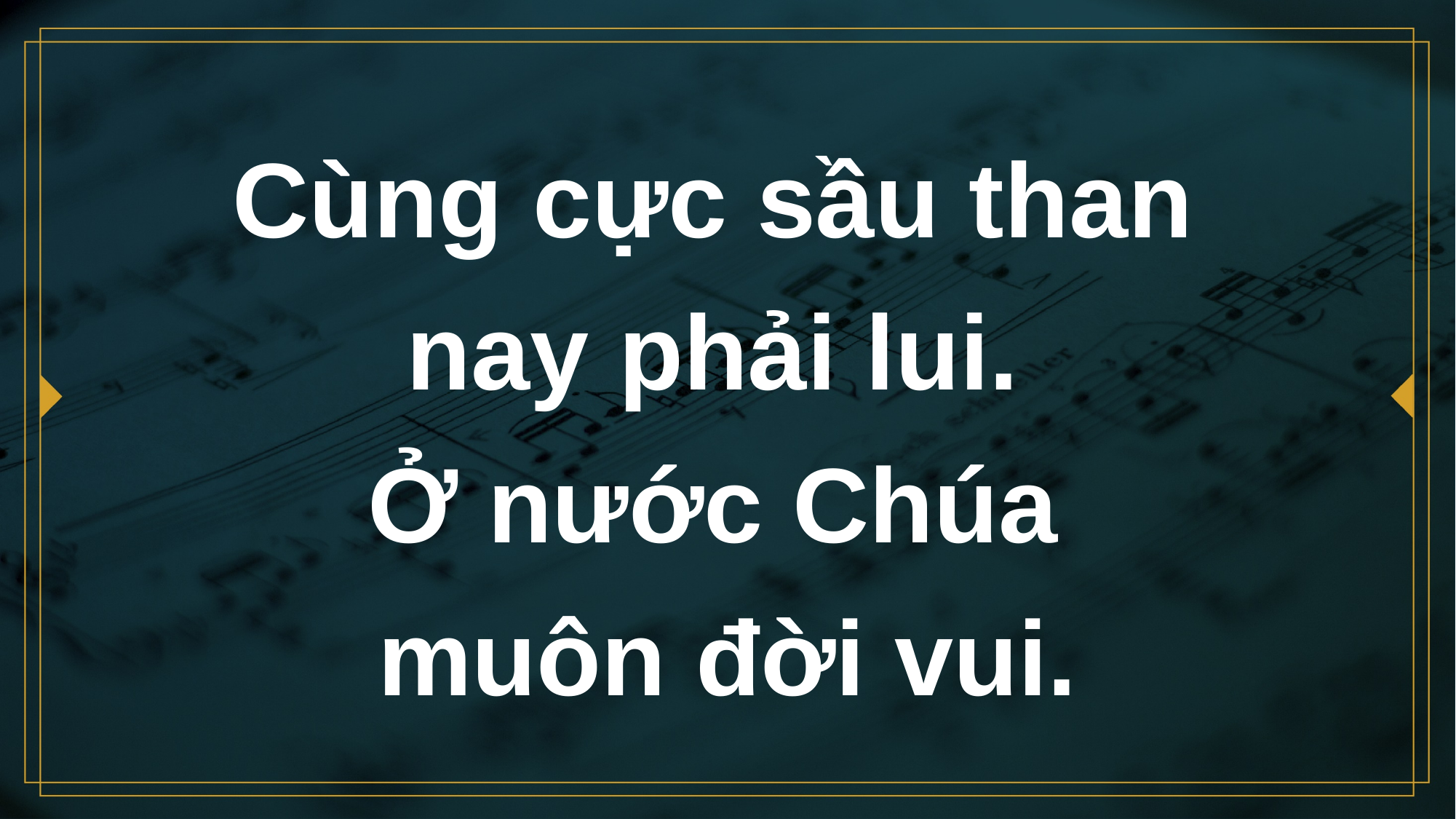

# Cùng cực sầu than nay phải lui. Ở nước Chúa muôn đời vui.